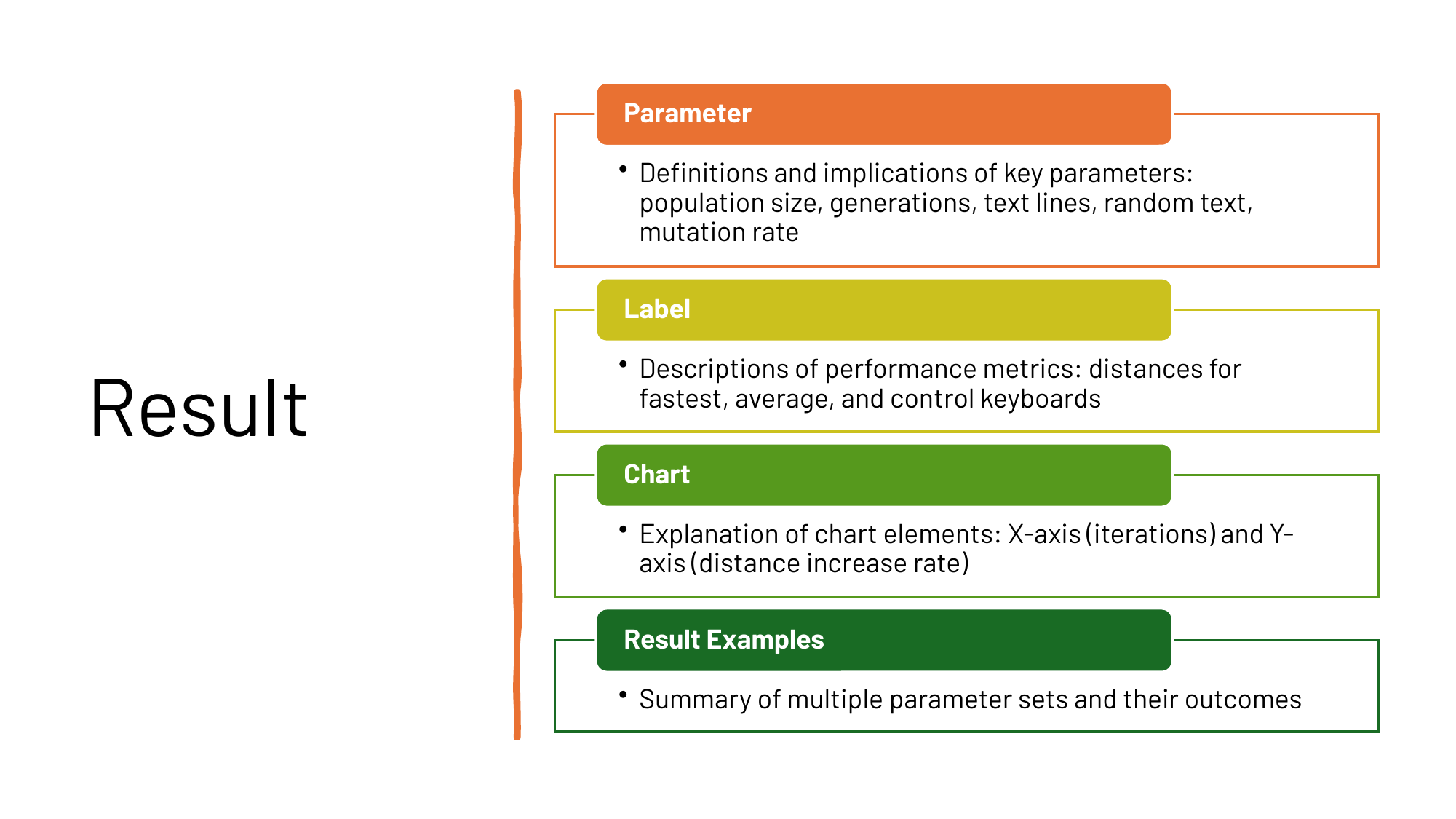

Definitions and implications of key parameters: population size, generations, text lines, random text, mutation rate
Parameter
Descriptions of performance metrics: distances for fastest, average, and control keyboards
Label
Explanation of chart elements: X-axis (iterations) and Y-axis (distance increase rate)
Chart
Summary of multiple parameter sets and their outcomes
Result Examples
# Result